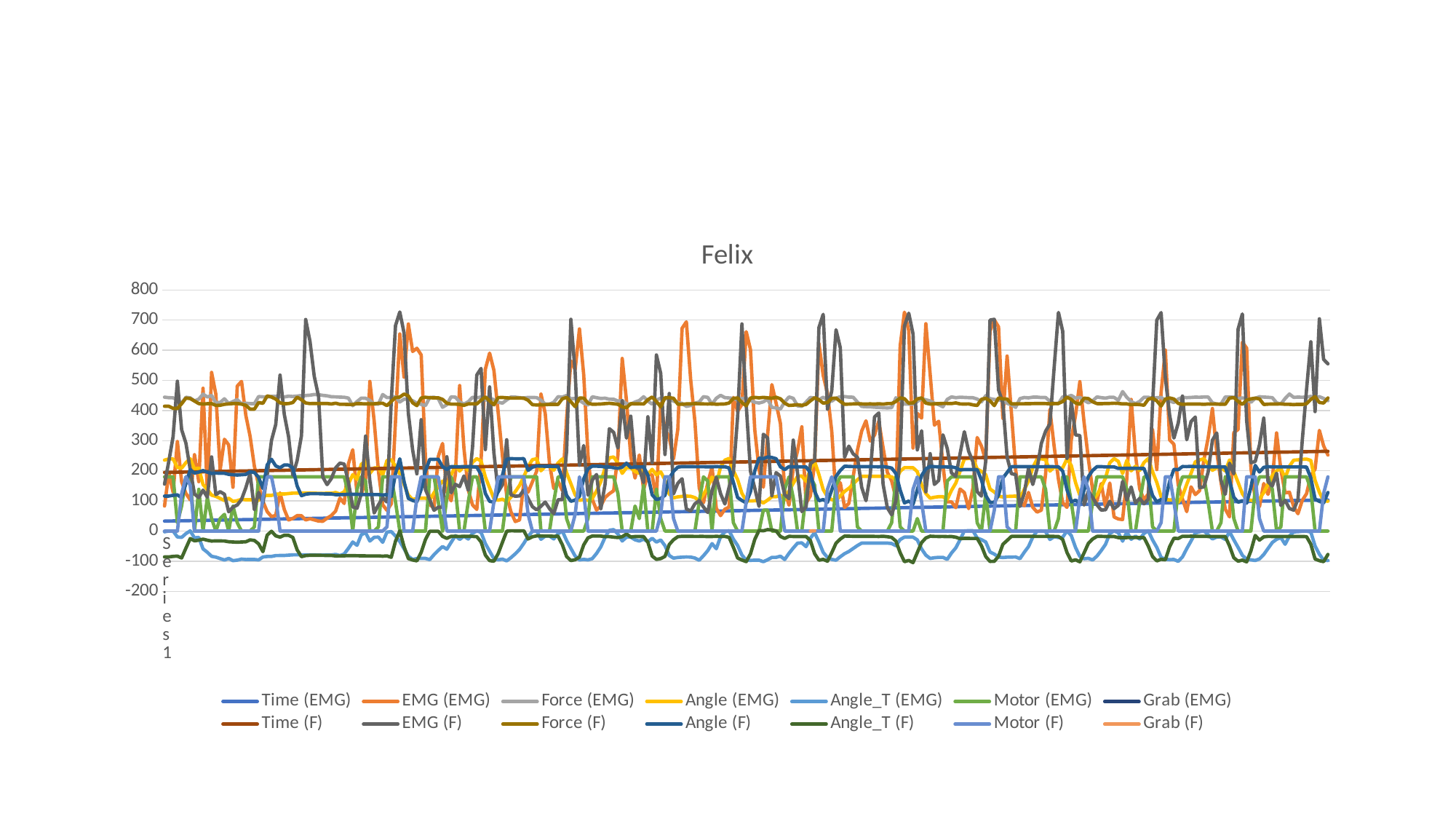

### Chart: Felix

| Category | Time (EMG) | EMG (EMG) | Force (EMG) | Angle (EMG) | Angle_T (EMG) | Motor (EMG) | Grab (EMG) | Time (F) | EMG (F) | Force (F) | Angle (F) | Angle_T (F) | Motor (F) | Grab (F) |
|---|---|---|---|---|---|---|---|---|---|---|---|---|---|---|
|  | 33.1035992307692 | 83.2307692307692 | 444.307692307692 | 235.538461538461 | -2.41502692307692 | 180.0 | None | 194.680553333333 | 155.8 | 414.266666666666 | 116.066666666666 | -85.7674479999999 | 0.0 | None |
|  | 33.3612715384615 | 193.846153846153 | 442.538461538461 | 239.461538461538 | 0.322003538461538 | 180.0 | None | 194.947214285714 | 231.714285714285 | 414.071428571428 | 116.071428571428 | -85.7641257142856 | 0.0 | None |
|  | 33.6187884615384 | 128.615384615384 | 442.153846153846 | 239.461538461538 | 0.322003584615384 | 180.0 | None | 195.225986666666 | 313.066666666666 | 407.2 | 118.6 | -84.0000013333333 | 0.0 | None |
|  | 33.8763823076923 | 297.0 | 435.384615384615 | 211.0 | -19.5348837230769 | 27.6923076923076 | None | 195.487486666666 | 497.266666666666 | 406.8 | 120.0 | -83.0232506666666 | 0.0 | None |
|  | 34.1340584615384 | 163.538461538461 | 424.461538461538 | 209.0 | -20.9302315384615 | 83.076923076923 | None | 195.746481249999 | 336.5625 | 422.4375 | 111.0625 | -89.2587287499999 | 123.75 | None |
|  | 34.3933684615384 | 124.615384615384 | 444.0 | 226.923076923076 | -8.42575998461538 | 180.0 | None | 196.007992857142 | 291.642857142857 | 441.285714285714 | 158.0 | -56.5116278571428 | 180.0 | None |
|  | 34.6515384615384 | 103.538461538461 | 442.076923076923 | 240.307692307692 | 0.912343492307692 | 180.0 | None | 196.273692307692 | 204.076923076923 | 439.538461538461 | 203.384615384615 | -24.8479431538461 | 152.307692307692 | None |
|  | 34.909033076923 | 253.538461538461 | 431.923076923076 | 206.615384615384 | -22.5939173538461 | 0.0 | None | 196.5297 | 122.76923076923 | 431.538461538461 | 192.538461538461 | -32.4150261538461 | 0.0 | None |
|  | 35.1669992307692 | 163.923076923076 | 437.692307692307 | 208.846153846153 | -21.0375655384615 | 138.461538461538 | None | 196.7863 | 111.076923076923 | 422.846153846153 | 195.846153846153 | -30.1073346153846 | 0.0 | None |
|  | 35.4230461538461 | 473.846153846153 | 454.230769230769 | 154.384615384615 | -59.0339898461538 | 0.0 | None | 197.044207692307 | 135.923076923076 | 421.461538461538 | 200.846153846153 | -26.618963076923 | 0.0 | None |
|  | 35.6801523076923 | 131.076923076923 | 444.923076923076 | 138.153846153846 | -70.3577807692307 | 110.76923076923 | None | 197.300969230769 | 112.230769230769 | 422.615384615384 | 195.538461538461 | -30.3220038461538 | 0.0 | None |
|  | 35.9382161538461 | 526.384615384615 | 450.0 | 119.076923076923 | -83.6672638461538 | 41.5384615384615 | None | 197.559184615384 | 246.153846153846 | 423.0 | 191.538461538461 | -33.1127023076923 | 0.0 | None |
|  | 36.1961869230769 | 453.538461538461 | 425.615384615384 | 115.153846153846 | -86.4042946153846 | 0.0 | None | 197.814453846153 | 120.692307692307 | 416.923076923076 | 192.461538461538 | -32.4686938461538 | 0.0 | None |
|  | 36.4535915384615 | 202.615384615384 | 426.615384615384 | 108.230769230769 | -91.2343469230769 | 41.5384615384615 | None | 198.073061538461 | 130.615384615384 | 417.384615384615 | 192.076923076923 | -32.7370323076923 | 0.0 | None |
|  | 36.7111107692307 | 304.76923076923 | 438.923076923076 | 101.461538461538 | -95.9570599999999 | 55.3846153846153 | None | 198.330053846153 | 122.307692307692 | 420.615384615384 | 191.846153846153 | -32.8980338461538 | 0.0 | None |
|  | 36.9685861538461 | 285.923076923076 | 423.384615384615 | 109.076923076923 | -90.6440076923077 | 0.0 | None | 198.588038461538 | 64.076923076923 | 421.846153846153 | 188.230769230769 | -35.4203953846153 | 0.0 | None |
|  | 37.2262453846153 | 145.230769230769 | 429.692307692307 | 98.3846153846153 | -98.1037607692307 | 83.076923076923 | None | 198.843815384615 | 79.6153846153846 | 423.076923076923 | 187.0 | -36.2790684615384 | 0.0 | None |
|  | 37.4839692307692 | 481.0 | 436.076923076923 | 100.846153846153 | -96.3864015384615 | 27.6923076923076 | None | 199.101746153846 | 86.3846153846153 | 423.230769230769 | 186.076923076923 | -36.92308 | 0.0 | None |
|  | 37.7413953846153 | 496.538461538461 | 422.307692307692 | 105.76923076923 | -92.9517015384615 | 0.0 | None | 199.359876923076 | 105.0 | 421.153846153846 | 187.0 | -36.27907 | 0.0 | None |
|  | 37.9989069230769 | 383.923076923076 | 424.153846153846 | 103.615384615384 | -94.4543815384615 | 0.0 | None | 199.615646153846 | 143.692307692307 | 417.307692307692 | 188.0 | -35.5813946153846 | 0.0 | None |
|  | 38.2568369230769 | 314.76923076923 | 422.923076923076 | 104.0 | -94.18604 | 0.0 | None | 199.874346153846 | 190.923076923076 | 404.692307692307 | 197.0 | -29.3023246153846 | 0.0 | None |
|  | 38.5142907692307 | 214.923076923076 | 422.692307692307 | 104.0 | -94.18604 | 13.8461538461538 | None | 200.131538461538 | 71.0 | 404.461538461538 | 194.461538461538 | -31.0733438461538 | 0.0 | None |
|  | 38.7718046153846 | 152.307692307692 | 446.384615384615 | 101.846153846153 | -95.6887392307692 | 180.0 | None | 200.387807692307 | 128.384615384615 | 426.538461538461 | 178.230769230769 | -42.3971376923076 | 0.0 | None |
|  | 39.0314369230769 | 98.4615384615384 | 445.230769230769 | 115.846153846153 | -85.9212869230769 | 180.0 | None | 200.644546153846 | 92.7692307692307 | 423.923076923076 | 141.0 | -68.3720938461538 | 110.76923076923 | None |
|  | 39.288443076923 | 64.5384615384615 | 445.076923076923 | 118.153846153846 | -84.31127 | 180.0 | None | 200.902338461538 | 186.538461538461 | 448.384615384615 | 219.846153846153 | -13.3631486153846 | 180.0 | None |
|  | 39.5461853846153 | 48.076923076923 | 446.692307692307 | 118.384615384615 | -84.1502669230769 | 180.0 | None | 201.158161538461 | 300.692307692307 | 444.76923076923 | 238.230769230769 | -0.536672615384615 | 180.0 | None |
|  | 39.8025569230769 | 52.076923076923 | 447.0 | 122.384615384615 | -81.3595684615384 | 180.0 | None | 201.417192307692 | 353.692307692307 | 437.846153846153 | 216.230769230769 | -15.8855107846153 | 110.76923076923 | None |
|  | 40.0612553846153 | 126.76923076923 | 446.153846153846 | 122.846153846153 | -81.0375669230769 | 180.0 | None | 201.672923076923 | 517.384615384615 | 425.538461538461 | 210.153846153846 | -20.1252223076923 | 0.0 | None |
|  | 40.3181953846153 | 71.5384615384615 | 445.0 | 123.076923076923 | -80.8765661538461 | 180.0 | None | 201.930176923076 | 387.307692307692 | 422.461538461538 | 219.384615384615 | -13.6851515384615 | 0.0 | None |
|  | 40.5763392307692 | 36.9230769230769 | 447.615384615384 | 124.538461538461 | -79.8568869230769 | 180.0 | None | 202.186615384615 | 312.923076923076 | 423.076923076923 | 219.0 | -13.9534899999999 | 0.0 | None |
|  | 40.8331307692307 | 41.8461538461538 | 446.384615384615 | 125.923076923076 | -78.8908769230769 | 180.0 | None | 202.445499999999 | 184.615384615384 | 426.461538461538 | 208.76923076923 | -21.0912353846153 | 0.0 | None |
|  | 41.0925515384615 | 51.3846153846153 | 447.846153846153 | 126.0 | -78.83721 | 180.0 | None | 202.703215384615 | 234.230769230769 | 444.230769230769 | 149.692307692307 | -62.307693076923 | 0.0 | None |
|  | 41.3502353846153 | 51.076923076923 | 449.692307692307 | 126.0 | -78.83721 | 180.0 | None | 202.960361538461 | 316.153846153846 | 435.846153846153 | 117.384615384615 | -84.8479415384615 | 0.0 | None |
|  | 41.6073015384615 | 37.0 | 449.923076923076 | 126.0 | -78.83721 | 180.0 | None | 203.217915384615 | 702.0 | 425.076923076923 | 122.384615384615 | -81.3595699999999 | 0.0 | None |
|  | 41.864873076923 | 40.8461538461538 | 450.846153846153 | 126.0 | -78.83721 | 180.0 | None | 203.473161538461 | 629.230769230769 | 422.846153846153 | 124.0 | -80.23256 | 0.0 | None |
|  | 42.1227469230769 | 37.0 | 453.153846153846 | 125.615384615384 | -79.1055446153846 | 180.0 | None | 203.730976923076 | 513.461538461538 | 423.461538461538 | 124.0 | -80.23256 | 0.0 | None |
|  | 42.3800576923076 | 33.1538461538461 | 452.615384615384 | 125.230769230769 | -79.3738792307692 | 180.0 | None | 203.988338461538 | 447.307692307692 | 423.0 | 124.0 | -80.23256 | 0.0 | None |
|  | 42.637203076923 | 32.5384615384615 | 450.307692307692 | 125.076923076923 | -79.4812130769231 | 180.0 | None | 204.244953846153 | 179.384615384615 | 423.153846153846 | 123.461538461538 | -80.6082284615384 | 0.0 | None |
|  | 42.8956392307692 | 42.7692307692307 | 448.692307692307 | 125.538461538461 | -79.1592115384615 | 180.0 | None | 204.500523076923 | 154.153846153846 | 423.384615384615 | 123.076923076923 | -80.876563076923 | 0.0 | None |
|  | 43.1559569230769 | 51.4615384615384 | 445.76923076923 | 125.384615384615 | -79.2665476923077 | 180.0 | None | 204.758153846153 | 174.076923076923 | 421.615384615384 | 123.076923076923 | -80.876563076923 | 0.0 | None |
|  | 43.410953076923 | 66.3846153846153 | 445.307692307692 | 128.0 | -77.44186 | 180.0 | None | 205.014469230769 | 209.923076923076 | 424.307692307692 | 120.692307692307 | -82.5402499999999 | 0.0 | None |
|  | 43.6684384615384 | 109.307692307692 | 444.461538461538 | 122.692307692307 | -81.1449023076923 | 180.0 | None | 205.271469230769 | 225.615384615384 | 420.692307692307 | 120.923076923076 | -82.3792469230769 | 0.0 | None |
|  | 43.9285338461538 | 91.4615384615384 | 444.076923076923 | 130.076923076923 | -75.9928453846153 | 180.0 | None | 205.528169230769 | 222.461538461538 | 420.692307692307 | 121.384615384615 | -82.0572453846154 | 0.0 | None |
|  | 44.1859615384615 | 223.538461538461 | 441.230769230769 | 156.923076923076 | -57.26297 | 124.615384615384 | None | 205.785538461538 | 161.384615384615 | 420.076923076923 | 122.076923076923 | -81.5742423076923 | 0.0 | None |
|  | 44.4422207692307 | 269.923076923076 | 415.923076923076 | 187.153846153846 | -36.1717338461538 | 0.0 | None | 206.042869230769 | 80.3076923076923 | 419.923076923076 | 122.0 | -81.62791 | 0.0 | None |
|  | 44.7017646153846 | 124.538461538461 | 429.692307692307 | 171.384615384615 | -47.1735246153846 | 138.461538461538 | None | 206.299307692307 | 75.6153846153846 | 422.846153846153 | 121.923076923076 | -81.6815769230769 | 0.0 | None |
|  | 44.9574015384615 | 119.307692307692 | 441.153846153846 | 221.76923076923 | -12.0214666923076 | 180.0 | None | 206.556576923076 | 124.230769230769 | 422.615384615384 | 121.230769230769 | -82.1645792307692 | 0.0 | None |
|  | 45.2178061538461 | 174.0 | 440.76923076923 | 231.384615384615 | -5.31305946153846 | 166.153846153846 | None | 206.813538461538 | 315.307692307692 | 421.846153846153 | 121.0 | -82.3255799999999 | 0.0 | None |
|  | 45.4724807692307 | 496.461538461538 | 433.461538461538 | 191.461538461538 | -33.1663676923076 | 0.0 | None | 207.070892307692 | 165.923076923076 | 422.0 | 121.0 | -82.3255799999999 | 0.0 | None |
|  | 45.7303415384615 | 365.76923076923 | 421.230769230769 | 209.384615384615 | -20.6618976923076 | 0.0 | None | 207.327261538461 | 60.0 | 422.384615384615 | 121.0 | -82.3255799999999 | 0.0 | None |
|  | 45.9885015384615 | 200.0 | 421.0 | 210.538461538461 | -19.8568861538461 | 13.8461538461538 | None | 207.584892307692 | 86.6153846153846 | 423.846153846153 | 121.0 | -82.3255799999999 | 0.0 | None |
|  | 46.2468338461538 | 87.1538461538461 | 453.0 | 185.538461538461 | -37.298747076923 | 180.0 | None | 207.841738461538 | 110.538461538461 | 424.153846153846 | 119.692307692307 | -83.2379207692307 | 0.0 | None |
|  | 46.5046546153846 | 68.8461538461538 | 442.846153846153 | 234.230769230769 | -3.32737038461538 | 180.0 | None | 208.098846153846 | 96.3076923076923 | 416.230769230769 | 121.0 | -82.3255776923076 | 13.8461538461538 | None |
|  | 46.763633076923 | 89.9230769230769 | 443.153846153846 | 236.692307692307 | -1.61001792307692 | 180.0 | None | 208.355807692307 | 429.76923076923 | 430.0 | 114.307692307692 | -86.9946323076923 | 180.0 | None |
|  | 47.0203653846153 | 364.692307692307 | 446.0 | 215.538461538461 | -16.3685156923076 | 96.9230769230769 | 0.0 | 208.612876923076 | 681.538461538461 | 442.692307692307 | 190.76923076923 | -33.649373076923 | 180.0 | None |
|  | 47.2780876923077 | 653.846153846153 | 428.230769230769 | 189.538461538461 | -34.5080515384615 | 0.0 | None | 208.870615384615 | 726.846153846153 | 444.538461538461 | 239.76923076923 | 0.536672553846154 | 180.0 | 0.0 |
|  | 47.53647 | 510.538461538461 | 437.615384615384 | 154.846153846153 | -58.7119869230769 | 0.0 | None | 209.128238461538 | 657.307692307692 | 454.615384615384 | 164.538461538461 | -51.9499111076923 | 0.0 | None |
|  | 47.7944169230769 | 686.846153846153 | 437.230769230769 | 119.076923076923 | -83.6672638461538 | 0.0 | 1.0 | 209.387069230769 | 390.538461538461 | 448.384615384615 | 108.307692307692 | -91.1806761538461 | 0.0 | 1.0 |
|  | 48.0519623076923 | 595.923076923076 | 432.615384615384 | 104.538461538461 | -93.8103746153846 | 0.0 | None | 209.641869230769 | 268.923076923076 | 425.461538461538 | 101.384615384615 | -96.0107284615384 | 0.0 | None |
|  | 48.3097292307692 | 606.461538461538 | 424.153846153846 | 108.615384615384 | -90.9660123076923 | 0.0 | None | 209.899153846153 | 190.0 | 416.153846153846 | 97.3076923076923 | -98.8551 | 110.76923076923 | None |
|  | 48.5657323076923 | 584.384615384615 | 420.384615384615 | 109.230769230769 | -90.5366769230769 | 0.0 | None | 210.156315384615 | 369.538461538461 | 441.538461538461 | 138.153846153846 | -70.3577815384615 | 180.0 | None |
|  | 48.8239523076923 | 243.923076923076 | 416.307692307692 | 109.076923076923 | -90.6440123076923 | 0.0 | None | 210.413153846153 | 137.692307692307 | 443.923076923076 | 198.846153846153 | -28.0143113846153 | 180.0 | None |
|  | 49.0811176923076 | 87.076923076923 | 443.076923076923 | 103.230769230769 | -94.7227115384615 | 180.0 | None | 210.671115384615 | 104.076923076923 | 442.538461538461 | 238.230769230769 | -0.5366726 | 180.0 | None |
|  | 49.3392092307692 | 77.5384615384615 | 444.230769230769 | 126.846153846153 | -78.2468692307692 | 180.0 | None | 210.930138461538 | 68.9230769230769 | 441.846153846153 | 238.153846153846 | -0.590339876923077 | 180.0 | None |
|  | 49.5979292307692 | 248.153846153846 | 439.230769230769 | 147.307692307692 | -63.9713776923077 | 96.9230769230769 | None | 211.185707692307 | 79.3076923076923 | 442.230769230769 | 238.384615384615 | -0.429338092307692 | 180.0 | None |
|  | 49.856253076923 | 290.692307692307 | 410.76923076923 | 165.692307692307 | -51.1449038461538 | 0.0 | None | 211.442623076923 | 79.3076923076923 | 437.076923076923 | 213.538461538461 | -17.7638638923076 | 96.9230769230769 | None |
|  | 50.1132446153846 | 130.461538461538 | 419.307692307692 | 152.692307692307 | -60.2146684615384 | 110.76923076923 | None | 211.699284615384 | 246.615384615384 | 424.153846153846 | 204.538461538461 | -24.042933076923 | 0.0 | None |
|  | 50.369483076923 | 100.384615384615 | 445.461538461538 | 185.307692307692 | -37.45975 | 180.0 | None | 211.956623076923 | 126.923076923076 | 421.153846153846 | 214.0 | -17.4418599999999 | 0.0 | None |
|  | 50.62853 | 188.538461538461 | 444.307692307692 | 217.307692307692 | -15.1341675384615 | 138.461538461538 | None | 212.214 | 154.923076923076 | 421.153846153846 | 213.846153846153 | -17.5491938461538 | 0.0 | None |
|  | 50.8865976923076 | 482.846153846153 | 428.076923076923 | 199.384615384615 | -27.6386407692307 | 0.0 | None | 212.471384615384 | 147.615384615384 | 420.307692307692 | 213.461538461538 | -17.8175284615384 | 0.0 | None |
|  | 51.1445315384615 | 274.230769230769 | 421.307692307692 | 215.0 | -16.74419 | 0.0 | None | 212.728261538461 | 182.923076923076 | 417.076923076923 | 214.0 | -17.4418599999999 | 0.0 | None |
|  | 51.4011515384615 | 136.384615384615 | 429.0 | 201.153846153846 | -26.4042953846153 | 96.9230769230769 | None | 212.987169230769 | 135.538461538461 | 421.923076923076 | 213.76923076923 | -17.6028607692307 | 0.0 | None |
|  | 51.6576646153846 | 86.7692307692307 | 443.692307692307 | 228.076923076923 | -7.62075126153846 | 180.0 | None | 213.242892307692 | 277.153846153846 | 422.461538461538 | 213.692307692307 | -17.6565276923076 | 0.0 | None |
|  | 51.9159615384615 | 71.9230769230769 | 442.384615384615 | 240.461538461538 | 1.019678 | 180.0 | 0.0 | 213.511 | 517.928571428571 | 421.714285714285 | 212.285714285714 | -18.63787 | 0.0 | 0.0 |
|  | 52.1734607692307 | 232.307692307692 | 444.76923076923 | 233.0 | -4.1860465076923 | 124.615384615384 | None | 213.776276923076 | 539.538461538461 | 434.384615384615 | 187.615384615384 | -35.84973 | 0.0 | None |
|  | 52.4319561538461 | 537.153846153846 | 434.076923076923 | 179.692307692307 | -41.37746 | 0.0 | None | 214.034169230769 | 270.461538461538 | 445.076923076923 | 124.923076923076 | -79.5885515384615 | 0.0 | 1.0 |
|  | 52.6897392307692 | 590.307692307692 | 441.692307692307 | 143.461538461538 | -66.6547423076923 | 0.0 | None | 214.29323076923 | 478.230769230769 | 432.307692307692 | 98.6153846153846 | -97.94276 | 0.0 | None |
|  | 52.9486523076923 | 533.76923076923 | 435.692307692307 | 107.923076923076 | -91.4490169230769 | 0.0 | 1.0 | 214.550784615384 | 259.923076923076 | 418.76923076923 | 95.7692307692307 | -99.9284392307692 | 96.9230769230769 | None |
|  | 53.2062107692307 | 393.923076923076 | 427.615384615384 | 102.461538461538 | -95.259393076923 | 0.0 | None | 214.806238461538 | 130.0 | 442.846153846153 | 131.76923076923 | -74.8121638461538 | 180.0 | None |
|  | 53.4728507142857 | 248.428571428571 | 424.428571428571 | 105.785714285714 | -92.9402007142857 | 0.0 | None | 215.063023076923 | 153.923076923076 | 443.307692307692 | 185.923076923076 | -37.0304115384615 | 180.0 | None |
|  | 53.7390607692307 | 116.846153846153 | 435.153846153846 | 97.3846153846153 | -98.8014353846153 | 110.76923076923 | None | 215.319 | 303.0 | 442.230769230769 | 238.538461538461 | -0.322003507692307 | 180.0 | None |
|  | 53.99903 | 63.4615384615384 | 445.076923076923 | 112.846153846153 | -88.0143107692307 | 180.0 | None | 215.576276923076 | 120.307692307692 | 441.153846153846 | 240.384615384615 | 0.966010784615384 | 180.0 | None |
|  | 54.2565523076923 | 31.7692307692307 | 444.461538461538 | 130.76923076923 | -75.5098384615384 | 180.0 | None | 215.834392307692 | 115.461538461538 | 441.230769230769 | 240.0 | 0.6976744 | 180.0 | None |
|  | 54.5143592307692 | 36.9230769230769 | 442.615384615384 | 151.692307692307 | -60.912343076923 | 180.0 | None | 216.0912 | 116.692307692307 | 441.461538461538 | 240.0 | 0.6976744 | 180.0 | None |
|  | 54.7717169230769 | 162.153846153846 | 441.923076923076 | 180.846153846153 | -40.5724507692307 | 180.0 | None | 216.350523076923 | 136.384615384615 | 440.692307692307 | 240.461538461538 | 1.01967806153846 | 180.0 | None |
|  | 55.0294984615384 | 128.692307692307 | 443.461538461538 | 214.076923076923 | -17.3881933076923 | 180.0 | None | 216.608576923076 | 108.076923076923 | 434.230769230769 | 201.461538461538 | -26.1896236153846 | 55.3846153846153 | None |
|  | 55.2874407692307 | 163.384615384615 | 443.307692307692 | 237.307692307692 | -1.18067978461538 | 180.0 | None | 216.864084615384 | 80.9230769230769 | 419.384615384615 | 212.076923076923 | -18.7835415384615 | 0.0 | None |
|  | 55.5434846153846 | 198.692307692307 | 442.846153846153 | 240.153846153846 | 0.805008984615384 | 180.0 | None | 217.120607692307 | 70.2307692307692 | 418.307692307692 | 216.0 | -16.04651 | 0.0 | None |
|  | 55.8004238461538 | 454.384615384615 | 434.076923076923 | 200.0 | -27.2093035076923 | 0.0 | None | 217.378546153846 | 82.2307692307692 | 419.076923076923 | 215.615384615384 | -16.3148484615384 | 0.0 | None |
|  | 56.0596192307692 | 390.846153846153 | 421.538461538461 | 215.0 | -16.74419 | 0.0 | None | 217.636846153846 | 96.1538461538461 | 419.307692307692 | 215.076923076923 | -16.6905223076923 | 0.0 | None |
|  | 56.3171246153846 | 224.692307692307 | 421.384615384615 | 215.0 | -16.74419 | 0.0 | None | 217.893807692307 | 74.2307692307692 | 420.153846153846 | 215.0 | -16.74419 | 0.0 | None |
|  | 56.5730453846153 | 141.307692307692 | 427.307692307692 | 201.846153846153 | -25.9212907692307 | 96.9230769230769 | None | 218.15153076923 | 57.8461538461538 | 420.538461538461 | 214.307692307692 | -17.2271923076923 | 0.0 | None |
|  | 56.8317338461538 | 165.461538461538 | 445.846153846153 | 226.230769230769 | -8.90876581538461 | 180.0 | 0.0 | 218.407184615384 | 103.923076923076 | 420.076923076923 | 214.692307692307 | -16.9588576923076 | 0.0 | 0.0 |
|  | 57.090383076923 | 134.461538461538 | 444.538461538461 | 239.615384615384 | 0.429338092307692 | 180.0 | None | 218.663069230769 | 104.692307692307 | 438.923076923076 | 174.538461538461 | -44.9731669230769 | 0.0 | None |
|  | 57.347633076923 | 374.461538461538 | 450.0 | 193.615384615384 | -31.6636847076923 | 41.5384615384615 | None | 218.92043076923 | 265.615384615384 | 443.615384615384 | 118.0 | -84.4186053846153 | 0.0 | 1.0 |
|  | 57.6042715384615 | 564.846153846153 | 439.0 | 157.076923076923 | -57.1556353846153 | 0.0 | None | 219.178769230769 | 702.538461538461 | 429.076923076923 | 98.7692307692307 | -97.8354153846154 | 0.0 | None |
|  | 57.8619546153846 | 536.230769230769 | 440.076923076923 | 120.230769230769 | -82.862253076923 | 0.0 | None | 219.436684615384 | 526.538461538461 | 412.846153846153 | 102.846153846153 | -94.9910507692307 | 55.3846153846153 | None |
|  | 58.1196892307692 | 670.615384615384 | 433.538461538461 | 101.923076923076 | -95.6350646153846 | 0.0 | 1.0 | 219.694123076923 | 218.307692307692 | 441.538461538461 | 115.384615384615 | -86.2433 | 180.0 | None |
|  | 58.3778592307692 | 518.461538461538 | 424.230769230769 | 104.461538461538 | -93.8640438461538 | 0.0 | None | 219.951046153846 | 283.846153846153 | 441.076923076923 | 173.307692307692 | -45.8318438461538 | 124.615384615384 | None |
|  | 58.6342523076923 | 251.76923076923 | 418.615384615384 | 102.0 | -95.581403076923 | 41.5384615384615 | None | 220.207584615384 | 118.923076923076 | 424.692307692307 | 206.846153846153 | -22.4329146153846 | 0.0 | None |
|  | 58.8924692307692 | 105.615384615384 | 445.538461538461 | 107.923076923076 | -91.4490207692307 | 180.0 | None | 220.464692307692 | 169.0 | 420.846153846153 | 215.461538461538 | -16.4221823076923 | 0.0 | None |
|  | 59.1506361538461 | 69.6153846153846 | 442.615384615384 | 132.615384615384 | -74.2218253846154 | 180.0 | None | 220.723276923076 | 187.846153846153 | 421.076923076923 | 215.230769230769 | -16.5831869230769 | 0.0 | None |
|  | 59.4082161538461 | 83.5384615384615 | 440.076923076923 | 164.0 | -52.325583076923 | 180.0 | None | 220.979938461538 | 73.3076923076923 | 421.615384615384 | 215.0 | -16.74419 | 0.0 | None |
|  | 59.6657515384615 | 111.307692307692 | 440.846153846153 | 209.923076923076 | -20.2862258153846 | 180.0 | None | 221.237546153846 | 156.615384615384 | 422.923076923076 | 212.384615384615 | -18.5688707692307 | 0.0 | None |
|  | 59.9241992307692 | 124.0 | 437.461538461538 | 243.153846153846 | 2.8980323076923 | 180.0 | None | 221.493807692307 | 339.76923076923 | 423.846153846153 | 212.615384615384 | -18.4078676923076 | 0.0 | None |
|  | 60.1819799999999 | 133.692307692307 | 437.307692307692 | 246.0 | 4.883721 | 180.0 | None | 221.750284615384 | 327.461538461538 | 422.461538461538 | 210.230769230769 | -20.0715546153846 | 0.0 | None |
|  | 60.4391615384615 | 252.076923076923 | 431.538461538461 | 225.0 | -9.76744076923077 | 124.615384615384 | None | 222.006761538461 | 275.461538461538 | 420.615384615384 | 208.384615384615 | -21.3595707692307 | 0.0 | None |
|  | 60.6987992307692 | 572.615384615384 | 433.076923076923 | 191.692307692307 | -33.0053661538461 | 0.0 | None | 222.264499999999 | 432.307692307692 | 412.230769230769 | 212.153846153846 | -18.7298738461538 | 0.0 | None |
|  | 60.9549976923076 | 433.230769230769 | 422.615384615384 | 210.230769230769 | -20.0715546153846 | 0.0 | None | 222.522892307692 | 308.230769230769 | 409.230769230769 | 225.384615384615 | -9.49910484615384 | 0.0 | None |
|  | 61.2125676923076 | 247.76923076923 | 420.538461538461 | 210.0 | -20.23256 | 0.0 | None | 222.7792 | 381.153846153846 | 422.923076923076 | 210.692307692307 | -19.7495515384615 | 0.0 | None |
|  | 61.4698015384615 | 175.76923076923 | 428.307692307692 | 197.461538461538 | -28.980323076923 | 83.076923076923 | None | 223.036015384615 | 214.0 | 421.846153846153 | 213.076923076923 | -18.085863076923 | 0.0 | None |
|  | 61.7275 | 252.538461538461 | 433.153846153846 | 191.692307692307 | -33.0053672307692 | 41.5384615384615 | None | 223.293461538461 | 205.538461538461 | 422.384615384615 | 213.0 | -18.13953 | 0.0 | None |
|  | 61.9849761538461 | 137.307692307692 | 445.615384615384 | 200.692307692307 | -26.7262967692307 | 152.307692307692 | None | 223.552307692307 | 160.692307692307 | 421.615384615384 | 213.0 | -18.13953 | 0.0 | 0.0 |
|  | 62.2442153846153 | 191.846153846153 | 431.692307692307 | 187.923076923076 | -35.6350623076923 | 0.0 | 0.0 | 223.809307692307 | 379.230769230769 | 435.692307692307 | 185.923076923076 | -37.0304115384615 | 0.0 | None |
|  | 62.4995153846153 | 185.692307692307 | 421.0 | 204.923076923076 | -23.7745969230769 | 0.0 | None | 224.066346153846 | 226.923076923076 | 444.923076923076 | 120.230769230769 | -82.8622553846153 | 0.0 | 1.0 |
|  | 62.7583746153846 | 107.153846153846 | 434.538461538461 | 186.615384615384 | -36.5474053846153 | 138.461538461538 | None | 224.321838461538 | 584.153846153846 | 429.692307692307 | 104.461538461538 | -93.864043076923 | 0.0 | None |
|  | 63.0171415384615 | 423.307692307692 | 441.0 | 196.615384615384 | -29.5706605384615 | 41.5384615384615 | None | 224.579361538461 | 523.076923076923 | 412.076923076923 | 108.230769230769 | -91.2343438461538 | 55.3846153846153 | None |
|  | 63.2753923076923 | 339.0 | 438.692307692307 | 170.0 | -48.1395346153846 | 0.0 | None | 224.836769230769 | 254.076923076923 | 442.461538461538 | 118.692307692307 | -83.9356038461538 | 180.0 | None |
|  | 63.5303084615384 | 310.461538461538 | 439.307692307692 | 122.846153846153 | -81.0375653846153 | 0.0 | None | 225.093453846153 | 456.384615384615 | 442.692307692307 | 175.153846153846 | -44.5438284615384 | 180.0 | None |
|  | 63.7904592307692 | 239.230769230769 | 430.846153846153 | 110.230769230769 | -89.8389992307692 | 0.0 | 1.0 | 225.350346153846 | 123.307692307692 | 440.538461538461 | 198.0 | -28.6046515384615 | 41.5384615384615 | None |
|  | 64.0458115384615 | 337.923076923076 | 426.846153846153 | 113.461538461538 | -87.5849692307692 | 0.0 | None | 225.609453846153 | 158.615384615384 | 421.076923076923 | 212.153846153846 | -18.7298753846153 | 0.0 | None |
|  | 64.3050007692307 | 672.846153846153 | 423.615384615384 | 115.0 | -86.5116299999999 | 0.0 | None | 225.864684615384 | 173.538461538461 | 420.538461538461 | 214.076923076923 | -17.388193076923 | 0.0 | None |
|  | 64.5611353846154 | 694.076923076923 | 413.692307692307 | 115.923076923076 | -85.8676269230769 | 0.0 | None | 226.123023076923 | 73.4615384615384 | 422.0 | 214.0 | -17.4418599999999 | 0.0 | None |
|  | 64.8197723076923 | 502.538461538461 | 416.76923076923 | 115.384615384615 | -86.2432953846153 | 0.0 | None | 226.379492307692 | 66.4615384615384 | 422.153846153846 | 214.0 | -17.4418599999999 | 0.0 | None |
|  | 65.0785438461538 | 363.153846153846 | 424.538461538461 | 110.923076923076 | -89.3559915384615 | 0.0 | None | 226.637153846153 | 90.5384615384615 | 422.615384615384 | 213.461538461538 | -17.8175307692307 | 0.0 | None |
|  | 65.3358453846153 | 143.384615384615 | 428.230769230769 | 100.384615384615 | -96.7084092307692 | 96.9230769230769 | None | 226.894661538461 | 101.0 | 422.384615384615 | 213.538461538461 | -17.7638623076923 | 0.0 | None |
|  | 65.5922684615384 | 94.0 | 445.846153846153 | 121.846153846153 | -81.7352423076922 | 180.0 | None | 227.151807692307 | 80.0 | 421.923076923076 | 213.538461538461 | -17.7638615384615 | 0.0 | None |
|  | 65.8508792307692 | 160.0 | 443.615384615384 | 145.923076923076 | -64.93739 | 166.153846153846 | None | 227.407353846153 | 61.6153846153846 | 421.615384615384 | 213.0 | -18.13953 | 0.0 | None |
|  | 66.1090646153846 | 212.307692307692 | 420.615384615384 | 179.384615384615 | -41.5921276923077 | 0.0 | None | 227.665592307692 | 134.230769230769 | 422.230769230769 | 213.153846153846 | -18.0321961538461 | 0.0 | None |
|  | 66.36631 | 75.3076923076923 | 440.692307692307 | 155.153846153846 | -58.4973176923076 | 180.0 | None | 227.923153846153 | 177.76923076923 | 420.846153846153 | 213.846153846153 | -17.5491938461538 | 0.0 | None |
|  | 66.6241684615384 | 51.3076923076923 | 450.384615384615 | 212.461538461538 | -18.5152051538461 | 180.0 | None | 228.179653846153 | 124.0 | 421.307692307692 | 213.307692307692 | -17.9248623076923 | 0.0 | None |
|  | 66.8804346153846 | 72.5384615384615 | 442.692307692307 | 235.461538461538 | -2.46869415384615 | 180.0 | 0.0 | 228.436676923076 | 89.8461538461538 | 421.76923076923 | 213.461538461538 | -17.8175284615384 | 0.0 | 0.0 |
|  | 67.1386069230769 | 79.6923076923077 | 441.692307692307 | 241.0 | 1.39534899999999 | 180.0 | None | 228.694 | 145.538461538461 | 424.923076923076 | 209.384615384615 | -20.6618953846153 | 0.0 | None |
|  | 67.3974646153846 | 443.538461538461 | 440.461538461538 | 200.76923076923 | -26.6726289846153 | 27.6923076923076 | None | 228.951092307692 | 195.538461538461 | 440.230769230769 | 161.846153846153 | -53.8282646153846 | 0.0 | None |
|  | 67.6536207692307 | 397.461538461538 | 434.538461538461 | 170.461538461538 | -47.8175307692307 | 0.0 | None | 229.209507692307 | 380.461538461538 | 441.923076923076 | 111.0 | -89.3023276923077 | 0.0 | 1.0 |
|  | 67.9139192307692 | 420.230769230769 | 439.76923076923 | 125.230769230769 | -79.373883076923 | 0.0 | None | 229.465576923076 | 687.076923076923 | 426.076923076923 | 101.384615384615 | -96.0107346153846 | 0.0 | None |
|  | 68.169353076923 | 661.307692307692 | 440.076923076923 | 100.846153846153 | -96.3864053846154 | 0.0 | 1.0 | 229.723292307692 | 418.384615384615 | 415.76923076923 | 93.6153846153846 | -101.431123846153 | 96.9230769230769 | None |
|  | 68.4265815384615 | 601.692307692307 | 433.76923076923 | 99.8461538461538 | -97.08408 | 0.0 | None | 229.980576923076 | 198.307692307692 | 441.384615384615 | 130.692307692307 | -75.5635069230769 | 180.0 | None |
|  | 68.6844284615384 | 335.76923076923 | 427.307692307692 | 100.615384615384 | -96.5474076923077 | 0.0 | None | 230.237515384615 | 142.076923076923 | 443.538461538461 | 199.538461538461 | -27.5313041538461 | 180.0 | None |
|  | 68.943193076923 | 204.307692307692 | 424.923076923076 | 100.76923076923 | -96.4400730769231 | 0.0 | None | 230.493669230769 | 81.9230769230769 | 442.076923076923 | 242.076923076923 | 2.14669087692307 | 180.0 | None |
|  | 69.1995623076923 | 145.384615384615 | 428.692307692307 | 93.3846153846153 | -101.592131538461 | 69.2307692307692 | None | 230.75143076923 | 321.230769230769 | 443.538461538461 | 240.153846153846 | 0.805008953846154 | 180.0 | None |
|  | 69.4570823076923 | 318.461538461538 | 437.76923076923 | 102.692307692307 | -95.0983869230769 | 69.2307692307692 | None | 231.010892307692 | 309.230769230769 | 442.153846153846 | 246.0 | 4.88372087692307 | 180.0 | None |
|  | 69.7141853846153 | 485.846153846153 | 410.307692307692 | 113.923076923076 | -87.2629669230769 | 0.0 | None | 231.266769230769 | 117.076923076923 | 440.692307692307 | 244.230769230769 | 3.64937383076922 | 180.0 | None |
|  | 69.9739469230769 | 424.0 | 408.538461538461 | 114.0 | -87.2093 | 0.0 | None | 231.523715384615 | 193.923076923076 | 444.076923076923 | 240.076923076923 | 0.751341676923077 | 180.0 | None |
|  | 70.2308438461538 | 356.692307692307 | 404.923076923076 | 119.615384615384 | -83.291593076923 | 0.0 | None | 231.782107692307 | 182.461538461538 | 438.923076923076 | 213.461538461538 | -17.8175318923076 | 96.9230769230769 | None |
|  | 70.4879784615384 | 136.076923076923 | 428.384615384615 | 103.923076923076 | -94.2397115384615 | 138.461538461538 | None | 232.038023076923 | 121.153846153846 | 424.538461538461 | 204.0 | -24.4186053846153 | 0.0 | None |
|  | 70.7461823076923 | 85.9230769230769 | 445.0 | 133.153846153846 | -73.8461538461538 | 180.0 | None | 232.295446153846 | 107.692307692307 | 416.846153846153 | 214.0 | -17.4418599999999 | 0.0 | None |
|  | 71.0035253846154 | 208.230769230769 | 440.538461538461 | 158.384615384615 | -56.2432915384615 | 110.76923076923 | None | 232.554161538461 | 301.846153846153 | 417.76923076923 | 213.153846153846 | -18.0321961538461 | 0.0 | None |
|  | 71.2607792307692 | 265.692307692307 | 415.384615384615 | 181.538461538461 | -40.0894469230769 | 0.0 | None | 232.810461538461 | 192.461538461538 | 419.153846153846 | 213.0 | -18.13953 | 0.0 | None |
|  | 71.51852 | 345.923076923076 | 413.76923076923 | 183.0 | -39.06977 | 0.0 | None | 233.068046153846 | 64.7692307692307 | 417.230769230769 | 213.0 | -18.13953 | 0.0 | None |
|  | 71.77713 | 92.6923076923077 | 428.0 | 165.076923076923 | -51.5742415384615 | 124.615384615384 | None | 233.323246153846 | 80.076923076923 | 420.153846153846 | 213.0 | -18.13953 | 0.0 | None |
|  | 72.0353392307692 | 117.076923076923 | 443.307692307692 | 205.307692307692 | -23.50626 | 180.0 | None | 233.58183076923 | 223.538461538461 | 432.0 | 193.923076923076 | -31.4490153846153 | 0.0 | 0.0 |
|  | 72.2914346153846 | 225.307692307692 | 441.461538461538 | 231.230769230769 | -5.42039349230769 | 152.307692307692 | 0.0 | 233.837623076923 | 234.538461538461 | 442.384615384615 | 131.538461538461 | -74.9731646153846 | 0.0 | 1.0 |
|  | 72.5485161538461 | 622.076923076923 | 435.615384615384 | 187.307692307692 | -36.0644007692307 | 0.0 | None | 234.094692307692 | 675.307692307692 | 435.615384615384 | 100.615384615384 | -96.5474069230769 | 0.0 | None |
|  | 72.80879 | 516.307692307692 | 444.230769230769 | 137.846153846153 | -70.5724507692307 | 0.0 | None | 234.351961538461 | 718.923076923076 | 424.538461538461 | 104.538461538461 | -93.8103753846154 | 0.0 | None |
|  | 73.067063076923 | 456.692307692307 | 434.692307692307 | 113.461538461538 | -87.5849715384615 | 0.0 | 1.0 | 234.608369230769 | 404.615384615384 | 426.538461538461 | 95.7692307692307 | -99.9284369230769 | 138.461538461538 | None |
|  | 73.3244769230769 | 331.538461538461 | 431.076923076923 | 104.307692307692 | -93.9713776923077 | 0.0 | None | 234.866553846153 | 464.846153846153 | 440.307692307692 | 136.076923076923 | -71.8067976923076 | 180.0 | None |
|  | 73.5813869230769 | 109.615384615384 | 440.615384615384 | 100.692307692307 | -96.4937438461538 | 152.307692307692 | None | 235.123915384615 | 667.76923076923 | 441.230769230769 | 181.615384615384 | -40.0357786923076 | 138.461538461538 | None |
|  | 73.8388115384615 | 160.615384615384 | 446.0 | 116.923076923076 | -85.1699461538461 | 180.0 | None | 235.380453846153 | 608.461538461538 | 430.384615384615 | 201.153846153846 | -26.4042938461538 | 0.0 | None |
|  | 74.0964992307692 | 78.6153846153846 | 446.230769230769 | 131.615384615384 | -74.9194976923076 | 180.0 | None | 235.637976923076 | 244.923076923076 | 420.846153846153 | 215.230769230769 | -16.5831869230769 | 0.0 | None |
|  | 74.354063076923 | 91.6153846153846 | 444.461538461538 | 141.923076923076 | -67.7280861538461 | 180.0 | None | 235.895907692307 | 281.923076923076 | 421.230769230769 | 214.615384615384 | -17.0125246153846 | 0.0 | None |
|  | 74.6105784615384 | 179.230769230769 | 444.230769230769 | 156.153846153846 | -57.799643076923 | 180.0 | None | 236.152884615384 | 256.384615384615 | 421.923076923076 | 214.076923076923 | -17.388193076923 | 0.0 | None |
|  | 74.8697323076923 | 268.692307692307 | 428.153846153846 | 170.153846153846 | -48.0321992307692 | 13.8461538461538 | None | 236.410476923076 | 245.0 | 422.307692307692 | 213.76923076923 | -17.6028615384615 | 0.0 | None |
|  | 75.1266807692307 | 332.153846153846 | 413.538461538461 | 182.0 | -39.76744 | 0.0 | None | 236.667192307692 | 145.076923076923 | 421.846153846153 | 214.0 | -17.4418599999999 | 0.0 | None |
|  | 75.3846523076922 | 365.923076923076 | 412.692307692307 | 181.846153846153 | -39.8747738461538 | 0.0 | None | 236.925876923076 | 100.76923076923 | 421.538461538461 | 214.0 | -17.4418599999999 | 0.0 | None |
|  | 75.64219 | 299.0 | 412.384615384615 | 182.0 | -39.76744 | 0.0 | None | 237.182046153846 | 187.307692307692 | 422.0 | 213.76923076923 | -17.6028607692307 | 0.0 | None |
|  | 75.8991961538461 | 318.615384615384 | 410.923076923076 | 182.0 | -39.76744 | 0.0 | None | 237.438492307692 | 378.846153846153 | 421.384615384615 | 213.538461538461 | -17.7638615384615 | 0.0 | None |
|  | 76.1565738461538 | 364.846153846153 | 410.307692307692 | 182.0 | -39.76744 | 0.0 | None | 237.695646153846 | 391.76923076923 | 422.461538461538 | 213.307692307692 | -17.9248623076923 | 0.0 | None |
|  | 76.4148946153846 | 276.692307692307 | 409.384615384615 | 181.923076923076 | -39.8211069230769 | 0.0 | None | 237.955438461538 | 155.230769230769 | 421.0 | 214.153846153846 | -17.3345236153846 | 0.0 | None |
|  | 76.6719953846153 | 195.0 | 408.846153846153 | 182.0 | -39.76744 | 0.0 | None | 238.211069230769 | 77.4615384615384 | 422.923076923076 | 212.153846153846 | -18.7298723076923 | 0.0 | None |
|  | 76.9301223076923 | 166.615384615384 | 409.615384615384 | 179.846153846153 | -41.2701238461538 | 27.6923076923076 | None | 238.466692307692 | 53.8461538461538 | 423.153846153846 | 209.153846153846 | -20.8228984615384 | 0.0 | 0.0 |
|  | 77.1892607692307 | 109.538461538461 | 442.153846153846 | 169.538461538461 | -48.4615376923076 | 180.0 | None | 238.726123076923 | 99.9230769230769 | 429.846153846153 | 191.307692307692 | -33.2737023076923 | 0.0 | None |
|  | 77.445023076923 | 614.923076923076 | 433.538461538461 | 198.615384615384 | -28.1753138461538 | 13.8461538461538 | None | 238.984799999999 | 245.384615384615 | 441.923076923076 | 135.923076923076 | -71.9141315384615 | 0.0 | None |
|  | 77.7014223076923 | 726.230769230769 | 421.307692307692 | 210.384615384615 | -19.9642215384615 | 0.0 | None | 239.238 | 679.538461538461 | 439.153846153846 | 93.4615384615384 | -101.538461538461 | 0.0 | 1.0 |
|  | 77.9607084615384 | 664.76923076923 | 421.0 | 210.384615384615 | -19.9642215384615 | 0.0 | 0.0 | 239.497053846153 | 722.76923076923 | 424.307692307692 | 99.5384615384615 | -97.2987484615384 | 0.0 | None |
|  | 78.2177 | 275.538461538461 | 421.307692307692 | 210.307692307692 | -20.0178892307692 | 0.0 | None | 239.753938461538 | 654.076923076923 | 425.153846153846 | 88.6923076923077 | -104.865842307692 | 138.461538461538 | None |
|  | 78.4755923076923 | 390.692307692307 | 429.76923076923 | 197.153846153846 | -29.19499 | 41.5384615384615 | None | 240.009915384615 | 269.538461538461 | 438.461538461538 | 136.76923076923 | -71.3237923076923 | 180.0 | None |
|  | 78.73454 | 374.846153846153 | 439.153846153846 | 154.153846153846 | -59.1949915384615 | 0.0 | None | 240.267453846153 | 332.692307692307 | 441.923076923076 | 184.307692307692 | -38.157423076923 | 96.9230769230769 | None |
|  | 78.9918353846153 | 687.923076923076 | 435.615384615384 | 124.615384615384 | -79.8032184615384 | 0.0 | None | 240.525046153846 | 130.230769230769 | 424.538461538461 | 206.230769230769 | -22.8622523076923 | 0.0 | None |
|  | 79.2485399999999 | 521.076923076923 | 431.846153846153 | 109.076923076923 | -90.6440084615384 | 0.0 | 1.0 | 240.782023076923 | 256.923076923076 | 421.538461538461 | 214.692307692307 | -16.9588539999999 | 0.0 | None |
|  | 79.5054261538461 | 351.615384615384 | 424.230769230769 | 112.230769230769 | -88.4436484615384 | 0.0 | None | 241.040184615384 | 154.76923076923 | 422.230769230769 | 213.692307692307 | -17.6565276923076 | 0.0 | None |
|  | 79.7642653846153 | 364.461538461538 | 419.538461538461 | 114.0 | -87.2093 | 0.0 | None | 241.295846153846 | 167.923076923076 | 422.923076923076 | 213.230769230769 | -17.9785292307692 | 0.0 | None |
|  | 80.0225492307692 | 220.538461538461 | 412.384615384615 | 114.0 | -87.2093 | 0.0 | None | 241.55293076923 | 319.230769230769 | 423.692307692307 | 213.461538461538 | -17.8175274615384 | 0.0 | None |
|  | 80.2787476923076 | 96.9230769230769 | 436.846153846153 | 104.538461538461 | -93.8103792307692 | 166.153846153846 | None | 241.811246153846 | 274.538461538461 | 423.538461538461 | 212.692307692307 | -18.3542 | 0.0 | None |
|  | 80.5364523076923 | 96.9230769230769 | 445.153846153846 | 135.0 | -72.55814 | 180.0 | None | 242.070023076923 | 192.923076923076 | 423.076923076923 | 213.0 | -18.13953 | 0.0 | None |
|  | 80.7936107692307 | 77.6923076923077 | 442.538461538461 | 159.0 | -55.8139523076923 | 180.0 | None | 242.324576923076 | 181.615384615384 | 425.153846153846 | 210.0 | -20.2325569230769 | 0.0 | None |
|  | 81.0523969230769 | 139.461538461538 | 444.153846153846 | 197.846153846153 | -28.7119871538461 | 180.0 | None | 242.583784615384 | 256.076923076923 | 421.923076923076 | 203.0 | -25.1162792307692 | 0.0 | None |
|  | 81.3113823076923 | 127.692307692307 | 443.384615384615 | 239.692307692307 | 0.483005415384615 | 180.0 | None | 242.839376923076 | 329.76923076923 | 421.384615384615 | 204.230769230769 | -24.2576 | 0.0 | None |
|  | 81.567553076923 | 74.3846153846153 | 442.692307692307 | 240.923076923076 | 1.34168172307692 | 180.0 | None | 243.097238461538 | 264.76923076923 | 421.846153846153 | 204.153846153846 | -24.3112692307692 | 0.0 | None |
|  | 81.82518153846149 | 141.846153846153 | 442.384615384615 | 240.76923076923 | 1.23434716923076 | 180.0 | None | 243.353884615384 | 230.076923076923 | 418.76923076923 | 203.923076923076 | -24.4722676923076 | 0.0 | None |
|  | 82.082123076923 | 310.538461538461 | 438.0 | 206.076923076923 | -22.9695884307692 | 27.6923076923076 | 0.0 | 243.609607692307 | 130.692307692307 | 416.76923076923 | 204.076923076923 | -24.364933076923 | 0.0 | 0.0 |
|  | 82.3420907692307 | 282.230769230769 | 428.76923076923 | 198.230769230769 | -28.4436469230769 | 0.0 | None | 243.868946153846 | 116.0 | 437.0 | 169.384615384615 | -48.5688738461538 | 0.0 | None |
|  | 82.598163076923 | 233.307692307692 | 449.307692307692 | 187.307692307692 | -36.0644 | 124.615384615384 | None | 244.127323076923 | 232.461538461538 | 440.692307692307 | 117.846153846153 | -84.52594 | 0.0 | 1.0 |
|  | 82.8571269230769 | 662.846153846153 | 439.615384615384 | 139.615384615384 | -69.338103076923 | 0.0 | None | 244.382846153846 | 699.923076923076 | 432.153846153846 | 94.7692307692307 | -100.626133076923 | 0.0 | None |
|  | 83.1250357142857 | 700.857142857142 | 436.785714285714 | 129.571428571428 | -76.3455142857143 | 0.0 | None | 244.641753846153 | 702.538461538461 | 416.230769230769 | 95.2307692307692 | -100.304118461538 | 69.2307692307692 | None |
|  | 83.3919384615384 | 677.461538461538 | 435.384615384615 | 115.461538461538 | -86.1896238461538 | 0.0 | 1.0 | 244.8987 | 468.153846153846 | 441.76923076923 | 119.307692307692 | -83.5062623076923 | 180.0 | None |
|  | 83.6482446153846 | 374.153846153846 | 432.230769230769 | 113.384615384615 | -87.6386376923077 | 0.0 | None | 245.155784615384 | 425.538461538461 | 438.538461538461 | 175.76923076923 | -44.1144884615384 | 180.0 | None |
|  | 83.9064415384615 | 580.615384615384 | 423.846153846153 | 114.923076923076 | -86.5652969230769 | 0.0 | None | 245.410307692307 | 245.153846153846 | 438.076923076923 | 194.461538461538 | -31.0733446923076 | 13.8461538461538 | None |
|  | 84.1665992307692 | 393.461538461538 | 418.923076923076 | 115.384615384615 | -86.2432953846153 | 0.0 | None | 245.6696 | 190.461538461538 | 421.846153846153 | 213.538461538461 | -17.7638653846153 | 0.0 | None |
|  | 84.4236592307692 | 203.846153846153 | 410.538461538461 | 116.0 | -85.8139599999999 | 0.0 | None | 245.925192307692 | 187.461538461538 | 422.0 | 214.076923076923 | -17.3881923076923 | 0.0 | None |
|  | 84.6795261538461 | 100.384615384615 | 439.615384615384 | 107.692307692307 | -91.6100207692307 | 180.0 | None | 246.183438461538 | 81.7692307692307 | 422.307692307692 | 214.0 | -17.4418599999999 | 0.0 | None |
|  | 84.9373123076923 | 83.7692307692307 | 443.153846153846 | 138.0 | -70.4651169230769 | 180.0 | None | 246.439692307692 | 124.615384615384 | 422.538461538461 | 213.76923076923 | -17.6028607692307 | 0.0 | None |
|  | 85.1950153846153 | 128.153846153846 | 442.0 | 165.153846153846 | -51.5205723076923 | 180.0 | None | 246.69683076923 | 207.923076923076 | 422.615384615384 | 213.846153846153 | -17.5491938461538 | 0.0 | None |
|  | 85.4529438461538 | 78.8461538461538 | 444.307692307692 | 210.384615384615 | -19.9642214615384 | 180.0 | None | 246.953892307692 | 154.615384615384 | 423.0 | 213.923076923076 | -17.4955269230769 | 0.0 | None |
|  | 85.7103546153846 | 63.0 | 444.384615384615 | 238.692307692307 | -0.214669076923076 | 180.0 | None | 247.213223076923 | 207.0 | 423.230769230769 | 213.461538461538 | -17.8175284615384 | 0.0 | None |
|  | 85.9682384615384 | 69.3076923076923 | 443.076923076923 | 240.076923076923 | 0.751341676923077 | 180.0 | None | 247.469761538461 | 290.846153846153 | 423.538461538461 | 213.461538461538 | -17.8175284615384 | 0.0 | None |
|  | 86.22833 | 189.461538461538 | 443.153846153846 | 236.692307692307 | -1.61001772307692 | 138.461538461538 | None | 247.725669230769 | 331.461538461538 | 423.076923076923 | 213.692307692307 | -17.6565276923076 | 0.0 | None |
|  | 86.484953076923 | 402.76923076923 | 431.0 | 199.076923076923 | -27.85331 | 0.0 | None | 247.983584615384 | 355.538461538461 | 422.307692307692 | 213.846153846153 | -17.5491938461538 | 0.0 | None |
|  | 86.7416515384615 | 280.923076923076 | 423.307692307692 | 212.153846153846 | -18.7298738461538 | 0.0 | None | 248.239869230769 | 542.692307692307 | 422.923076923076 | 213.538461538461 | -17.7638615384615 | 0.0 | None |
|  | 86.9989769230769 | 171.461538461538 | 422.538461538461 | 208.153846153846 | -21.5205684615384 | 41.5384615384615 | None | 248.49753076923 | 725.307692307692 | 423.461538461538 | 213.230769230769 | -17.9785292307692 | 0.0 | 0.0 |
|  | 87.2576346153846 | 94.0 | 445.461538461538 | 209.846153846153 | -20.3398923846153 | 180.0 | None | 248.75593076923 | 662.692307692307 | 429.923076923076 | 198.923076923076 | -27.9606423076923 | 0.0 | None |
|  | 87.515173076923 | 78.6153846153846 | 444.461538461538 | 239.76923076923 | 0.536672615384615 | 180.0 | 0.0 | 249.012753846153 | 241.153846153846 | 444.230769230769 | 136.846153846153 | -71.2701253846153 | 0.0 | None |
|  | 87.7731215384615 | 302.76923076923 | 450.307692307692 | 217.923076923076 | -14.7048303692307 | 96.9230769230769 | None | 249.268669230769 | 430.76923076923 | 437.076923076923 | 96.7692307692307 | -99.2307653846154 | 0.0 | 1.0 |
|  | 88.0309884615384 | 384.846153846153 | 441.307692307692 | 160.692307692307 | -54.6332738461538 | 0.0 | None | 249.526192307692 | 319.076923076923 | 425.0 | 102.538461538461 | -95.20572 | 0.0 | None |
|  | 88.2895553846153 | 495.76923076923 | 443.615384615384 | 118.307692307692 | -84.2039346153846 | 0.0 | None | 249.783238461538 | 317.076923076923 | 420.846153846153 | 92.9230769230769 | -101.914131538461 | 110.76923076923 | None |
|  | 88.5459369230769 | 359.461538461538 | 433.692307692307 | 107.615384615384 | -91.6636869230769 | 0.0 | 1.0 | 250.039684615384 | 86.2307692307692 | 441.230769230769 | 135.461538461538 | -72.2361361538461 | 180.0 | None |
|  | 88.8032992307692 | 238.153846153846 | 425.692307692307 | 109.384615384615 | -90.4293384615384 | 0.0 | None | 250.299023076923 | 132.76923076923 | 439.384615384615 | 181.0 | -40.4651169230769 | 138.461538461538 | None |
|  | 89.05981 | 135.461538461538 | 432.0 | 101.538461538461 | -95.9033976923077 | 96.9230769230769 | None | 250.554723076923 | 111.461538461538 | 428.923076923076 | 201.461538461538 | -26.189623076923 | 0.0 | None |
|  | 89.3201099999999 | 99.3846153846153 | 445.076923076923 | 120.0 | -83.0232561538461 | 180.0 | None | 250.812592307692 | 86.9230769230769 | 422.846153846153 | 213.692307692307 | -17.6565292307692 | 0.0 | None |
|  | 89.5762884615384 | 157.307692307692 | 442.692307692307 | 146.230769230769 | -64.7227192307692 | 180.0 | None | 251.069269230769 | 69.6153846153846 | 422.692307692307 | 213.846153846153 | -17.5491938461538 | 0.0 | None |
|  | 89.8325907692307 | 80.076923076923 | 441.0 | 175.692307692307 | -44.1681599999999 | 180.0 | None | 251.326784615384 | 70.6923076923077 | 423.384615384615 | 213.076923076923 | -18.085863076923 | 0.0 | None |
|  | 90.0901738461538 | 159.307692307692 | 444.153846153846 | 226.692307692307 | -8.58676213846154 | 180.0 | None | 251.583753846153 | 98.8461538461538 | 423.538461538461 | 213.0 | -18.13953 | 0.0 | None |
|  | 90.3480376923077 | 46.7692307692307 | 443.538461538461 | 240.230769230769 | 0.85867623076923 | 180.0 | None | 251.84093076923 | 74.3846153846153 | 424.153846153846 | 213.0 | -18.13953 | 0.0 | None |
|  | 90.6059553846154 | 40.076923076923 | 433.692307692307 | 231.461538461538 | -5.2593923076923 | 180.0 | None | 252.098223076923 | 85.1538461538461 | 423.692307692307 | 208.0 | -21.6279076923076 | 0.0 | None |
|  | 90.8637707692307 | 38.2307692307692 | 462.846153846153 | 191.0 | -33.488374076923 | 180.0 | None | 252.355369230769 | 164.692307692307 | 421.846153846153 | 208.0 | -21.6279092307692 | 0.0 | None |
|  | 91.1231076923077 | 175.538461538461 | 443.538461538461 | 234.615384615384 | -3.0590338 | 138.461538461538 | None | 252.611676923076 | 102.153846153846 | 421.846153846153 | 208.076923076923 | -21.5742423076923 | 0.0 | None |
|  | 91.3819676923077 | 436.692307692307 | 429.615384615384 | 199.846153846153 | -27.3166384615384 | 0.0 | None | 252.870692307692 | 146.230769230769 | 419.384615384615 | 208.461538461538 | -21.3059038461538 | 0.0 | None |
|  | 91.6373169230769 | 254.0 | 422.846153846153 | 215.0 | -16.74419 | 0.0 | None | 253.127076923076 | 93.076923076923 | 420.461538461538 | 208.230769230769 | -21.4669069230769 | 0.0 | None |
|  | 91.8947753846153 | 139.923076923076 | 430.153846153846 | 201.153846153846 | -26.4042961538461 | 96.9230769230769 | None | 253.384615384615 | 108.461538461538 | 419.615384615384 | 208.0 | -21.6279099999999 | 0.0 | None |
|  | 92.1528838461538 | 103.615384615384 | 444.153846153846 | 227.538461538461 | -7.99642163076923 | 180.0 | 0.0 | 253.640769230769 | 90.4615384615384 | 417.538461538461 | 207.923076923076 | -21.6815769230769 | 0.0 | 0.0 |
|  | 92.4107284615384 | 123.384615384615 | 443.846153846153 | 240.76923076923 | 1.23434698461538 | 180.0 | None | 253.898015384615 | 105.692307692307 | 437.384615384615 | 168.230769230769 | -49.3738815384615 | 0.0 | None |
|  | 92.6681369230769 | 336.384615384615 | 440.538461538461 | 197.0 | -29.3023247384615 | 13.8461538461538 | None | 254.155115384615 | 419.0 | 441.0 | 118.076923076923 | -84.3649376923077 | 0.0 | 1.0 |
|  | 92.9269684615384 | 204.153846153846 | 442.461538461538 | 161.461538461538 | -54.0966023076923 | 0.0 | None | 254.4132 | 699.846153846153 | 432.076923076923 | 97.076923076923 | -99.0160984615384 | 0.0 | None |
|  | 93.1837461538461 | 459.615384615384 | 443.615384615384 | 113.923076923076 | -87.2629707692307 | 0.0 | None | 254.67033076923 | 724.76923076923 | 414.76923076923 | 104.846153846153 | -93.5957023076923 | 27.6923076923076 | None |
|  | 93.4414884615384 | 600.461538461538 | 434.076923076923 | 105.0 | -93.48837 | 0.0 | 1.0 | 254.927153846153 | 508.384615384615 | 438.153846153846 | 102.461538461538 | -95.2593861538461 | 180.0 | None |
|  | 93.6992084615384 | 302.615384615384 | 431.615384615384 | 103.307692307692 | -94.66905 | 0.0 | None | 255.183561538461 | 383.846153846153 | 441.76923076923 | 165.153846153846 | -51.5205723076923 | 180.0 | None |
|  | 93.9586092307692 | 287.923076923076 | 426.615384615384 | 104.076923076923 | -94.1323776923077 | 0.0 | None | 255.442038461538 | 308.615384615384 | 438.230769230769 | 204.923076923076 | -23.7745973846153 | 96.9230769230769 | None |
|  | 94.216353076923 | 152.846153846153 | 437.923076923076 | 95.1538461538461 | -100.357788461538 | 138.461538461538 | None | 255.6984 | 358.076923076923 | 423.538461538461 | 203.538461538461 | -24.74061 | 0.0 | None |
|  | 94.471973076923 | 106.461538461538 | 443.76923076923 | 115.846153846153 | -85.9212876923076 | 180.0 | None | 255.955507692307 | 447.923076923076 | 420.461538461538 | 214.230769230769 | -17.2808592307692 | 0.0 | None |
|  | 94.7287207692307 | 64.3846153846153 | 442.76923076923 | 155.615384615384 | -58.1753146153846 | 180.0 | None | 256.214284615384 | 303.076923076923 | 421.307692307692 | 214.0 | -17.4418599999999 | 0.0 | None |
|  | 94.9886538461538 | 146.538461538461 | 443.461538461538 | 191.923076923076 | -32.8443653846153 | 180.0 | None | 256.4708 | 363.615384615384 | 421.615384615384 | 214.692307692307 | -16.9588548461538 | 0.0 | None |
|  | 95.2465138461538 | 121.0 | 444.384615384615 | 229.846153846153 | -6.38640423076923 | 180.0 | None | 256.728207692307 | 378.461538461538 | 421.461538461538 | 214.0 | -17.4418599999999 | 0.0 | None |
|  | 95.5035076923077 | 134.0 | 444.0 | 236.0 | -2.0930233076923 | 180.0 | None | 256.985546153846 | 144.153846153846 | 421.538461538461 | 213.846153846153 | -17.5491938461538 | 0.0 | None |
|  | 95.7593484615384 | 234.923076923076 | 444.846153846153 | 240.153846153846 | 0.805008876923076 | 180.0 | None | 257.24213076923 | 146.230769230769 | 420.538461538461 | 214.0 | -17.4418599999999 | 0.0 | None |
|  | 96.0172246153846 | 309.615384615384 | 444.846153846153 | 221.461538461538 | -12.2361348615384 | 96.9230769230769 | None | 257.499715384615 | 196.076923076923 | 421.76923076923 | 213.307692307692 | -17.9248623076923 | 0.0 | None |
|  | 96.2765176923076 | 406.461538461538 | 425.615384615384 | 201.692307692307 | -26.028623076923 | 0.0 | None | 257.757076923076 | 301.538461538461 | 421.153846153846 | 213.384615384615 | -17.8711953846153 | 0.0 | None |
|  | 96.5334638461538 | 262.846153846153 | 421.153846153846 | 210.538461538461 | -19.8568846153846 | 0.0 | None | 258.012961538461 | 325.461538461538 | 421.538461538461 | 213.153846153846 | -18.0321961538461 | 0.0 | None |
|  | 96.7889476923076 | 163.076923076923 | 421.307692307692 | 211.0 | -19.5348799999999 | 27.6923076923076 | None | 258.270246153846 | 169.461538461538 | 420.76923076923 | 213.0 | -18.13953 | 0.0 | None |
|  | 97.0470999999999 | 73.0 | 445.076923076923 | 199.384615384615 | -27.6386403076923 | 180.0 | None | 258.52793076923 | 121.846153846153 | 420.692307692307 | 213.0 | -18.13953 | 0.0 | 0.0 |
|  | 97.3067661538461 | 47.076923076923 | 445.0 | 235.846153846153 | -2.20035784615384 | 180.0 | 0.0 | 258.785346153846 | 225.076923076923 | 441.307692307692 | 168.230769230769 | -49.3738807692307 | 0.0 | None |
|  | 97.5635853846153 | 327.153846153846 | 443.923076923076 | 197.538461538461 | -28.9266542307692 | 41.5384615384615 | None | 259.04373076923 | 190.0 | 442.846153846153 | 112.153846153846 | -88.4973169230769 | 0.0 | 1.0 |
|  | 97.8203615384615 | 337.0 | 439.846153846153 | 161.692307692307 | -53.9355992307692 | 0.0 | None | 259.3 | 669.692307692307 | 430.307692307692 | 95.8461538461538 | -99.8747715384615 | 0.0 | None |
|  | 98.0798338461538 | 626.846153846153 | 441.846153846153 | 123.923076923076 | -80.2862253846153 | 0.0 | None | 259.556646153846 | 720.307692307692 | 420.307692307692 | 100.76923076923 | -96.4400746153846 | 0.0 | None |
|  | 98.3378523076923 | 606.846153846153 | 437.923076923076 | 104.153846153846 | -94.0787115384615 | 0.0 | 1.0 | 259.814507692307 | 365.76923076923 | 434.538461538461 | 92.6153846153846 | -102.128801538461 | 180.0 | None |
|  | 98.5944392307692 | 209.615384615384 | 427.307692307692 | 102.230769230769 | -95.4203938461538 | 0.0 | None | 260.069761538461 | 226.846153846153 | 438.615384615384 | 144.76923076923 | -65.7423969230769 | 180.0 | None |
|  | 98.8528815384615 | 107.692307692307 | 440.538461538461 | 99.2307692307692 | -97.5134053846153 | 138.461538461538 | None | 260.328546153846 | 230.923076923076 | 441.0 | 218.153846153846 | -14.5438278153846 | 180.0 | None |
|  | 99.1102953846153 | 80.9230769230769 | 445.76923076923 | 106.692307692307 | -92.30769 | 180.0 | None | 260.585046153846 | 285.692307692307 | 438.615384615384 | 196.0 | -30.0000003076923 | 41.5384615384615 | None |
|  | 99.3680784615384 | 157.692307692307 | 444.538461538461 | 127.692307692307 | -77.6565284615384 | 180.0 | None | 260.853307142857 | 374.928571428571 | 420.0 | 211.571428571428 | -19.1362121428571 | 0.0 | None |
|  | 99.6238284615384 | 121.76923076923 | 443.846153846153 | 156.153846153846 | -57.7996423076923 | 180.0 | None | 261.11833076923 | 163.461538461538 | 421.0 | 213.692307692307 | -17.6565276923076 | 0.0 | None |
|  | 99.8806415384615 | 171.384615384615 | 442.538461538461 | 184.76923076923 | -37.8354202307692 | 138.461538461538 | None | 261.37663076923 | 149.692307692307 | 421.692307692307 | 213.230769230769 | -17.9785292307692 | 0.0 | None |
|  | 100.140376923076 | 325.692307692307 | 425.615384615384 | 199.846153846153 | -27.3166369230769 | 0.0 | None | 261.633807692307 | 191.923076923076 | 421.538461538461 | 213.076923076923 | -18.085863076923 | 0.0 | None |
|  | 100.39913076923 | 203.461538461538 | 421.615384615384 | 207.846153846153 | -21.7352407692307 | 13.8461538461538 | None | 261.89173076923 | 85.0 | 421.846153846153 | 213.0 | -18.13953 | 0.0 | None |
|  | 100.654653846153 | 126.76923076923 | 439.846153846153 | 176.153846153846 | -43.8461523076923 | 180.0 | None | 262.147784615384 | 101.76923076923 | 420.615384615384 | 213.0 | -18.13953 | 0.0 | None |
|  | 100.911676923076 | 128.846153846153 | 454.76923076923 | 215.230769230769 | -16.5831846923076 | 180.0 | None | 262.404807692307 | 74.8461538461538 | 420.538461538461 | 213.0 | -18.13953 | 0.0 | None |
|  | 101.171184615384 | 80.8461538461538 | 443.692307692307 | 235.230769230769 | -2.629696 | 180.0 | None | 262.661599999999 | 69.4615384615384 | 419.615384615384 | 213.0 | -18.13953 | 0.0 | None |
|  | 101.429269230769 | 57.6153846153846 | 444.384615384615 | 236.384615384615 | -1.82468698461538 | 180.0 | None | 262.9194 | 106.076923076923 | 420.461538461538 | 213.0 | -18.13953 | 0.0 | None |
|  | 101.685838461538 | 101.923076923076 | 444.076923076923 | 238.0 | -0.697674384615384 | 180.0 | None | 263.177738461538 | 300.692307692307 | 420.153846153846 | 213.0 | -18.13953 | 0.0 | None |
|  | 101.944938461538 | 123.76923076923 | 444.692307692307 | 239.0 | 0.0 | 180.0 | None | 263.434146153846 | 468.384615384615 | 422.538461538461 | 212.538461538461 | -18.4615338461538 | 0.0 | 0.0 |
|  | 102.201438461538 | 183.846153846153 | 446.923076923076 | 234.461538461538 | -3.16636923076923 | 138.461538461538 | 0.0 | 263.690861538461 | 627.923076923076 | 436.846153846153 | 176.846153846153 | -43.3631476923076 | 0.0 | None |
|  | 102.457469230769 | 205.692307692307 | 442.384615384615 | 168.153846153846 | -49.4275507692307 | 0.0 | None | 263.947746153846 | 396.461538461538 | 445.846153846153 | 106.384615384615 | -92.5223546153846 | 0.0 | 1.0 |
|  | 102.716984615384 | 334.076923076923 | 445.846153846153 | 129.076923076923 | -76.6905192307692 | 0.0 | None | 264.204761538461 | 704.076923076923 | 426.615384615384 | 98.3846153846153 | -98.1037515384615 | 0.0 | None |
|  | 102.975776923076 | 282.538461538461 | 440.076923076923 | 100.846153846153 | -96.3864038461538 | 0.0 | 1.0 | 264.462076923076 | 569.384615384615 | 424.923076923076 | 93.6923076923077 | -101.377468461538 | 124.615384615384 | None |
|  | 103.135266666666 | 252.333333333333 | 432.666666666666 | 99.0 | -97.67442 | 0.0 | None | 264.660128571428 | 555.0 | 441.571428571428 | 128.0 | -77.44186 | 180.0 | None |